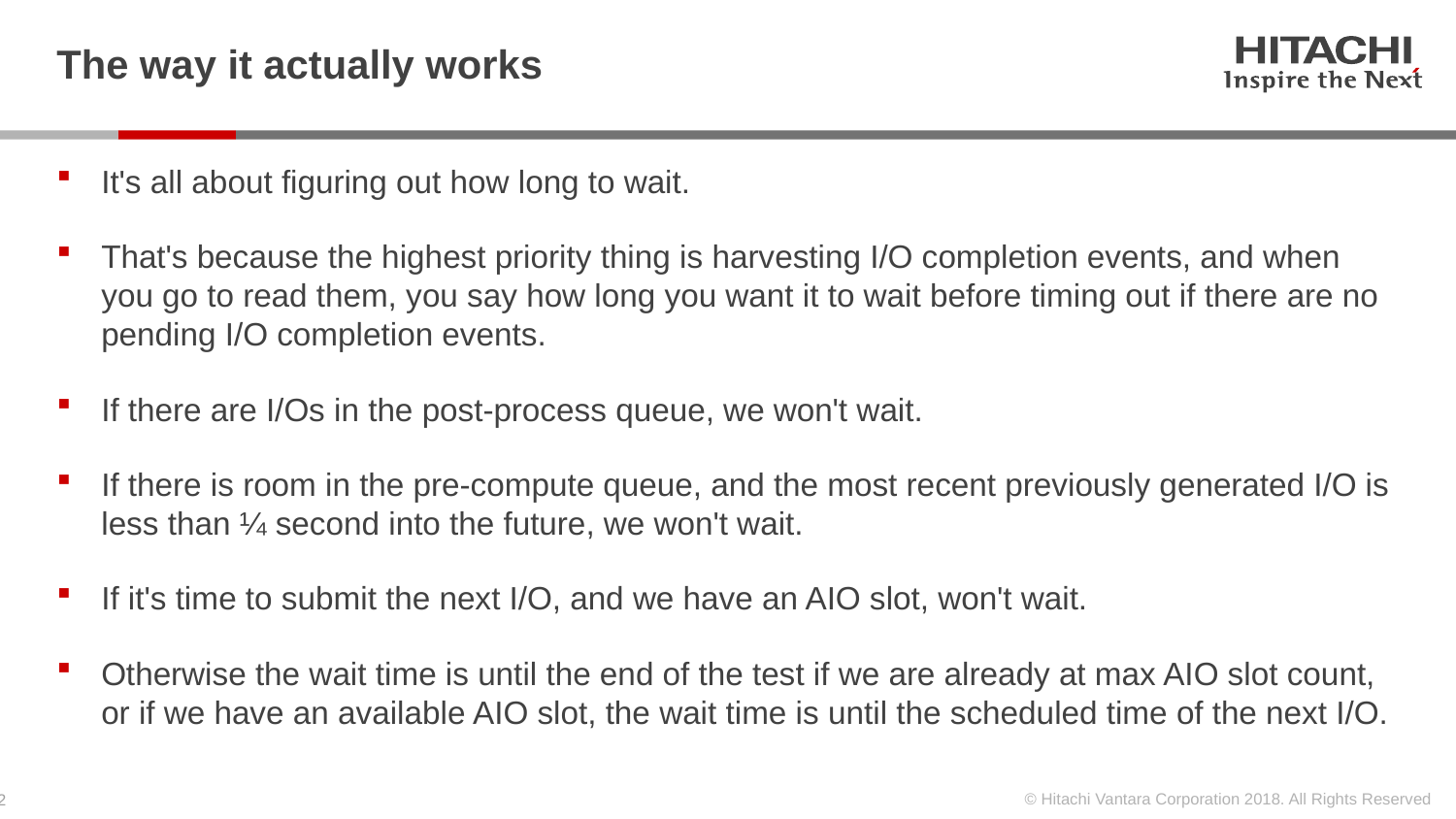

# The way it actually works
It's all about figuring out how long to wait.
That's because the highest priority thing is harvesting I/O completion events, and when you go to read them, you say how long you want it to wait before timing out if there are no pending I/O completion events.
If there are I/Os in the post-process queue, we won't wait.
If there is room in the pre-compute queue, and the most recent previously generated I/O is less than ¼ second into the future, we won't wait.
If it's time to submit the next I/O, and we have an AIO slot, won't wait.
Otherwise the wait time is until the end of the test if we are already at max AIO slot count, or if we have an available AIO slot, the wait time is until the scheduled time of the next I/O.